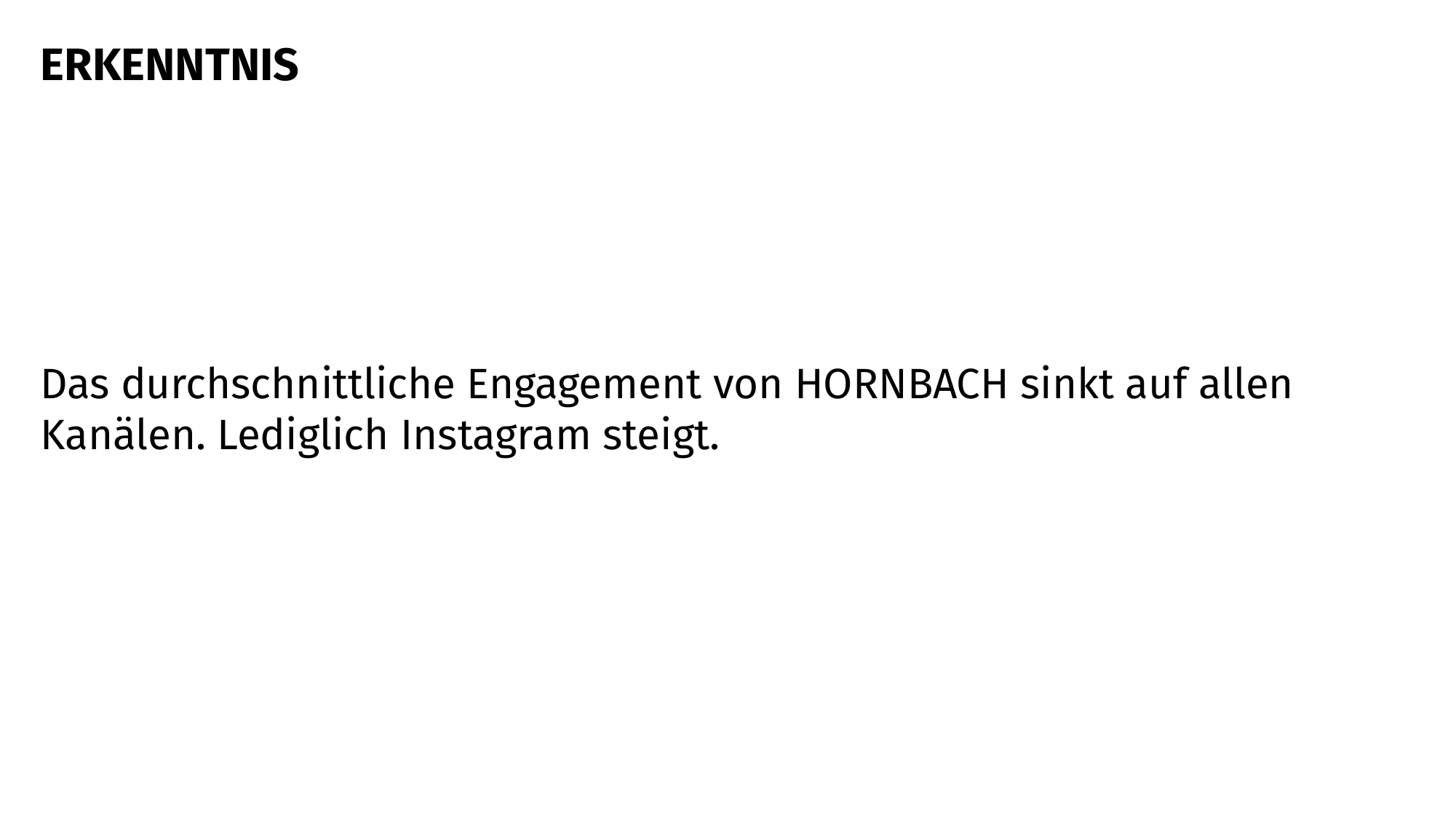

ERKENNTNIS
Das durchschnittliche Engagement von HORNBACH sinkt auf allen Kanälen. Lediglich Instagram steigt.